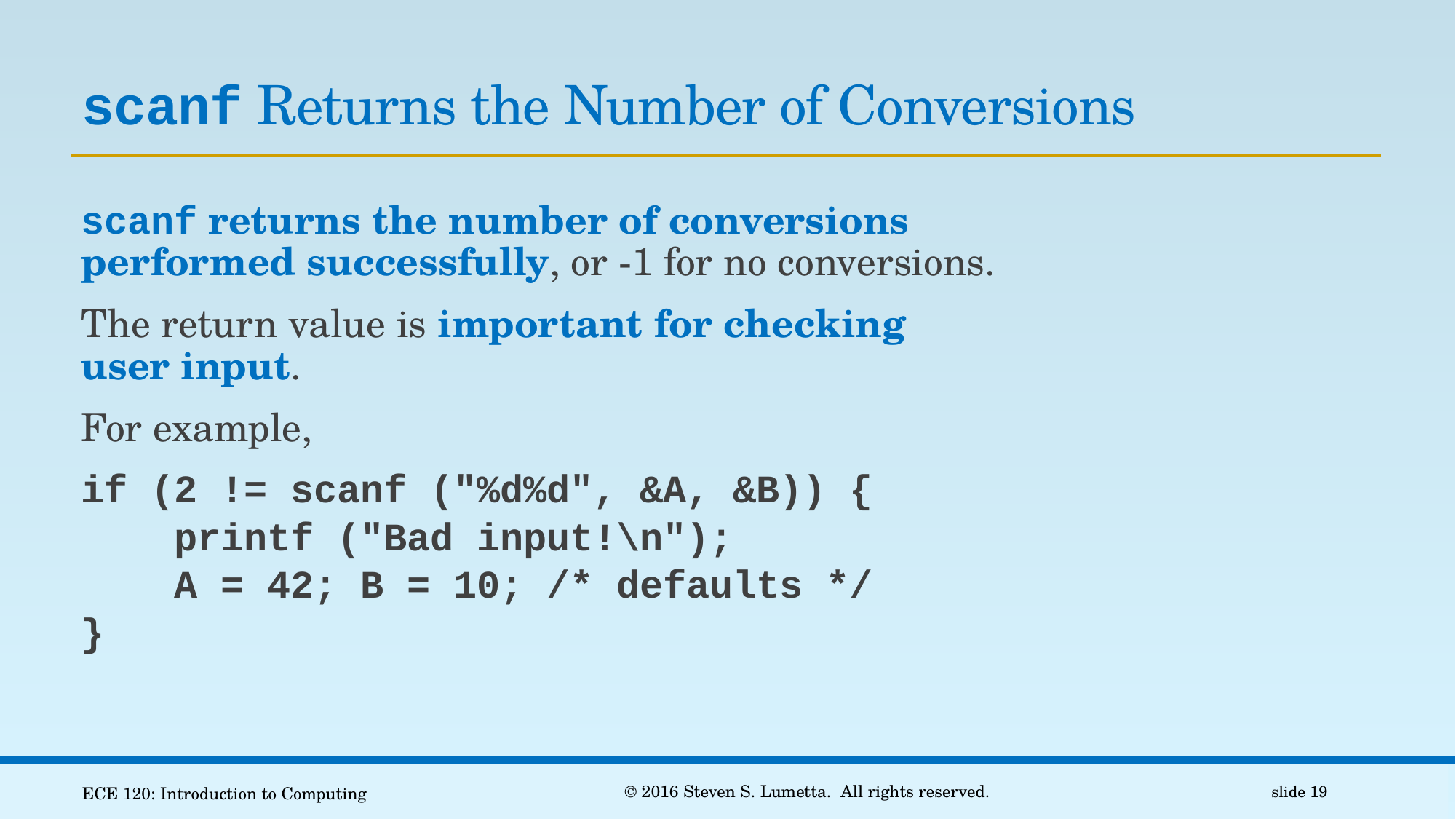

# scanf Returns the Number of Conversions
scanf returns the number of conversions performed successfully, or -1 for no conversions.
The return value is important for checking user input.
For example,
if (2 != scanf ("%d%d", &A, &B)) {
    printf ("Bad input!\n");
    A = 42; B = 10; /* defaults */
}
ECE 120: Introduction to Computing
© 2016 Steven S. Lumetta.  All rights reserved.
slide 19